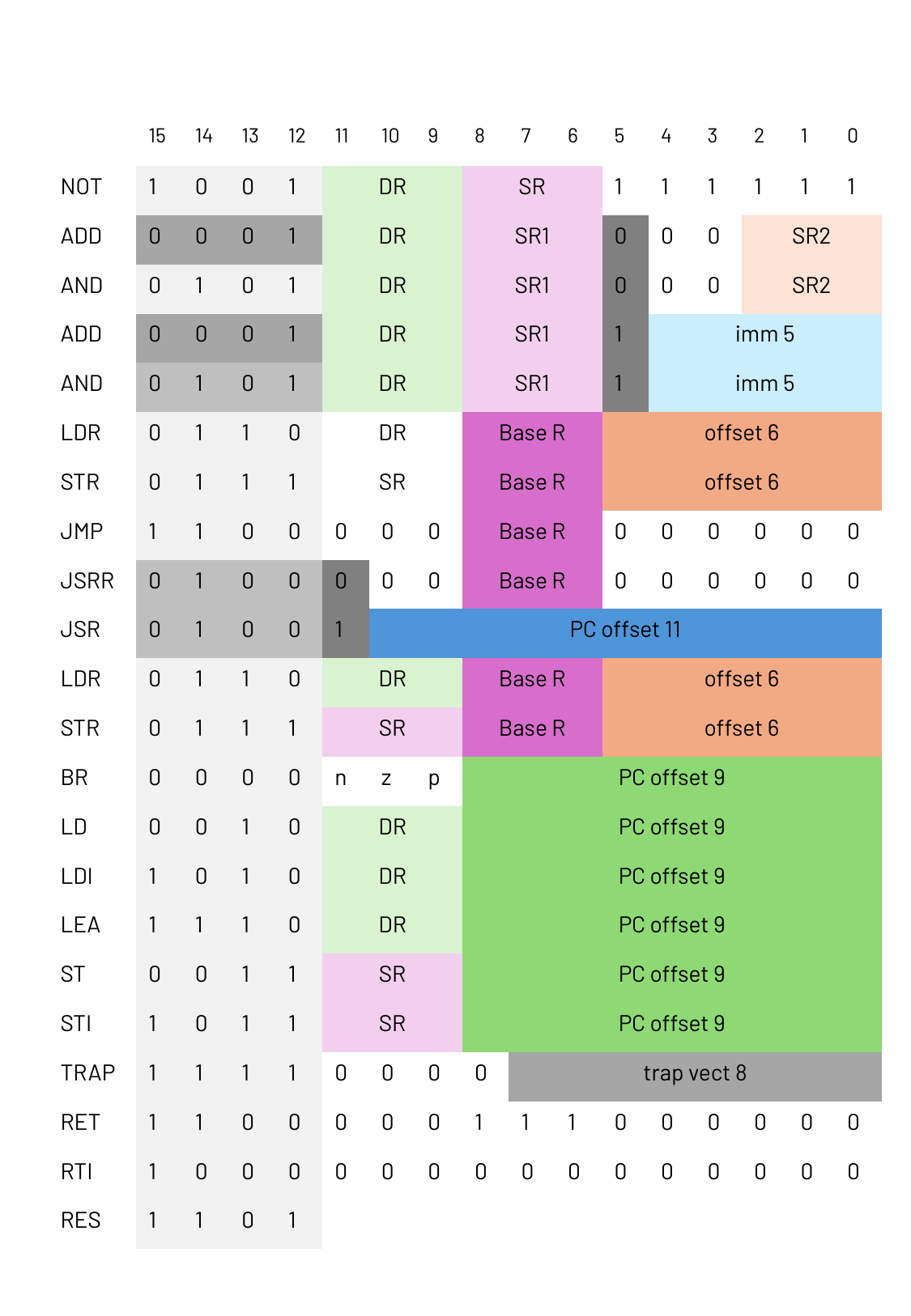

|  | 15 | 14 | 13 | 12 | 11 | 10 | 9 | 8 | 7 | 6 | 5 | 4 | 3 | 2 | 1 | 0 |
| --- | --- | --- | --- | --- | --- | --- | --- | --- | --- | --- | --- | --- | --- | --- | --- | --- |
| NOT | 1 | 0 | 0 | 1 | DR |  |  | SR |  |  | 1 | 1 | 1 | 1 | 1 | 1 |
| ADD | 0 | 0 | 0 | 1 | DR |  |  | SR1 |  |  | 0 | 0 | 0 | SR2 |  |  |
| AND | 0 | 1 | 0 | 1 | DR |  |  | SR1 |  |  | 0 | 0 | 0 | SR2 |  |  |
| ADD | 0 | 0 | 0 | 1 | DR |  |  | SR1 |  |  | 1 | imm 5 |  |  |  |  |
| AND | 0 | 1 | 0 | 1 | DR |  |  | SR1 |  |  | 1 | imm 5 |  |  |  |  |
| LDR | 0 | 1 | 1 | 0 | DR |  |  | Base R |  |  | offset 6 |  |  |  |  |  |
| STR | 0 | 1 | 1 | 1 | SR |  |  | Base R |  |  | offset 6 |  |  |  |  |  |
| JMP | 1 | 1 | 0 | 0 | 0 | 0 | 0 | Base R |  |  | 0 | 0 | 0 | 0 | 0 | 0 |
| JSRR | 0 | 1 | 0 | 0 | 0 | 0 | 0 | Base R |  |  | 0 | 0 | 0 | 0 | 0 | 0 |
| JSR | 0 | 1 | 0 | 0 | 1 | PC offset 11 |  |  |  |  |  |  |  |  |  |  |
| LDR | 0 | 1 | 1 | 0 | DR |  |  | Base R |  |  | offset 6 |  |  |  |  |  |
| STR | 0 | 1 | 1 | 1 | SR |  |  | Base R |  |  | offset 6 |  |  |  |  |  |
| BR | 0 | 0 | 0 | 0 | n | z | p | PC offset 9 |  |  |  |  |  |  |  |  |
| LD | 0 | 0 | 1 | 0 | DR |  |  | PC offset 9 |  |  |  |  |  |  |  |  |
| LDI | 1 | 0 | 1 | 0 | DR |  |  | PC offset 9 |  |  |  |  |  |  |  |  |
| LEA | 1 | 1 | 1 | 0 | DR |  |  | PC offset 9 |  |  |  |  |  |  |  |  |
| ST | 0 | 0 | 1 | 1 | SR |  |  | PC offset 9 |  |  |  |  |  |  |  |  |
| STI | 1 | 0 | 1 | 1 | SR |  |  | PC offset 9 |  |  |  |  |  |  |  |  |
| TRAP | 1 | 1 | 1 | 1 | 0 | 0 | 0 | 0 | trap vect 8 |  |  |  |  |  |  |  |
| RET | 1 | 1 | 0 | 0 | 0 | 0 | 0 | 1 | 1 | 1 | 0 | 0 | 0 | 0 | 0 | 0 |
| RTI | 1 | 0 | 0 | 0 | 0 | 0 | 0 | 0 | 0 | 0 | 0 | 0 | 0 | 0 | 0 | 0 |
| RES | 1 | 1 | 0 | 1 |  |  |  |  |  |  |  |  |  |  |  |  |